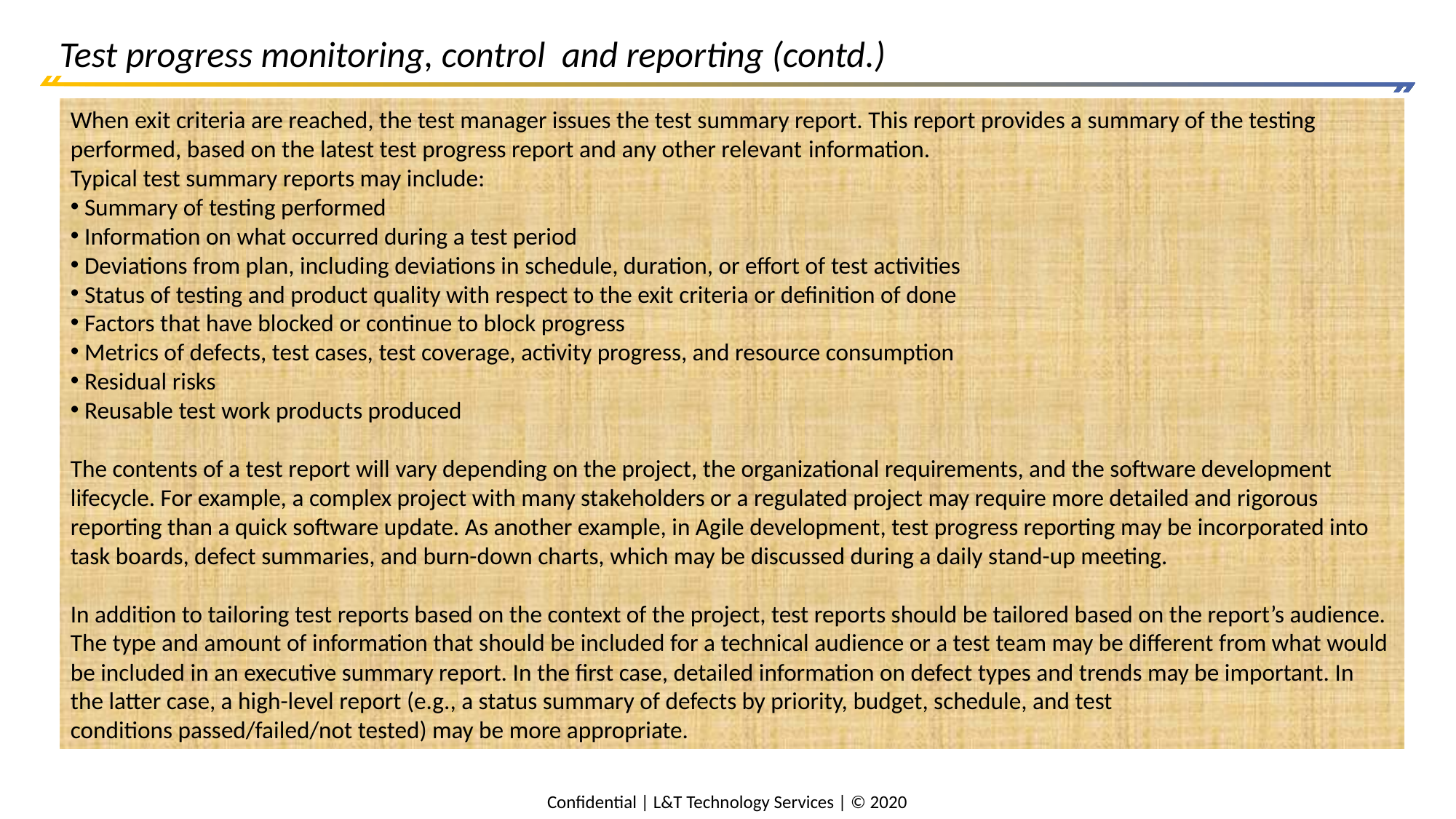

# Test progress monitoring, control  and reporting (contd.)
When exit criteria are reached, the test manager issues the test summary report. This report provides a summary of the testing performed, based on the latest test progress report and any other relevant information.
Typical test summary reports may include:
 Summary of testing performed
 Information on what occurred during a test period
 Deviations from plan, including deviations in schedule, duration, or effort of test activities
 Status of testing and product quality with respect to the exit criteria or definition of done
 Factors that have blocked or continue to block progress
 Metrics of defects, test cases, test coverage, activity progress, and resource consumption
 Residual risks
 Reusable test work products produced

The contents of a test report will vary depending on the project, the organizational requirements, and the software development lifecycle. For example, a complex project with many stakeholders or a regulated project may require more detailed and rigorous reporting than a quick software update. As another example, in Agile development, test progress reporting may be incorporated into task boards, defect summaries, and burn-down charts, which may be discussed during a daily stand-up meeting.

In addition to tailoring test reports based on the context of the project, test reports should be tailored based on the report’s audience. The type and amount of information that should be included for a technical audience or a test team may be different from what would be included in an executive summary report. In the first case, detailed information on defect types and trends may be important. In the latter case, a high-level report (e.g., a status summary of defects by priority, budget, schedule, and test
conditions passed/failed/not tested) may be more appropriate.